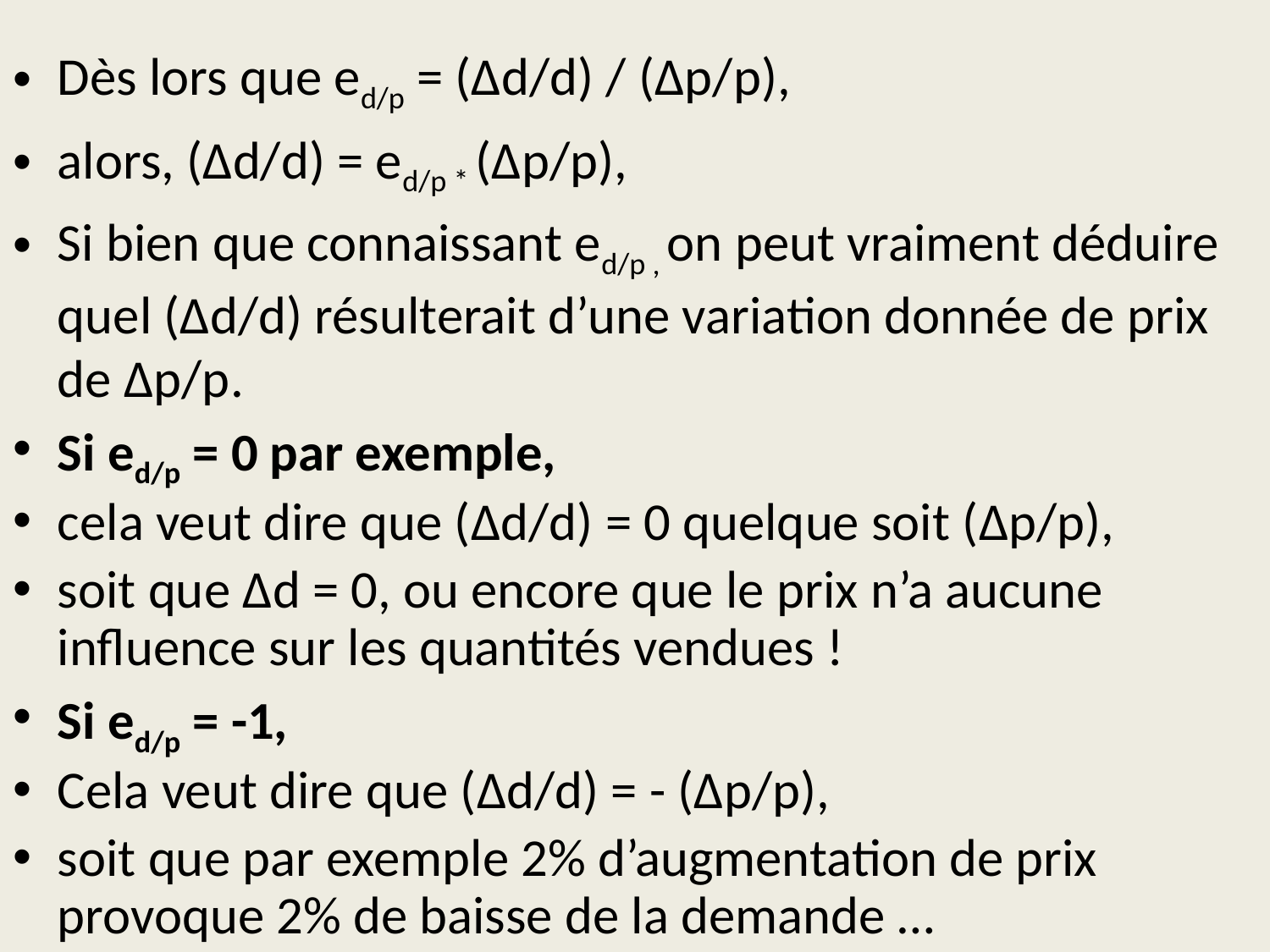

Dès lors que ed/p = (Δd/d) / (Δp/p),
alors, (Δd/d) = ed/p * (Δp/p),
Si bien que connaissant ed/p , on peut vraiment déduire quel (Δd/d) résulterait d’une variation donnée de prix de Δp/p.
Si ed/p = 0 par exemple,
cela veut dire que (Δd/d) = 0 quelque soit (Δp/p),
soit que Δd = 0, ou encore que le prix n’a aucune influence sur les quantités vendues !
Si ed/p = -1,
Cela veut dire que (Δd/d) = - (Δp/p),
soit que par exemple 2% d’augmentation de prix provoque 2% de baisse de la demande …